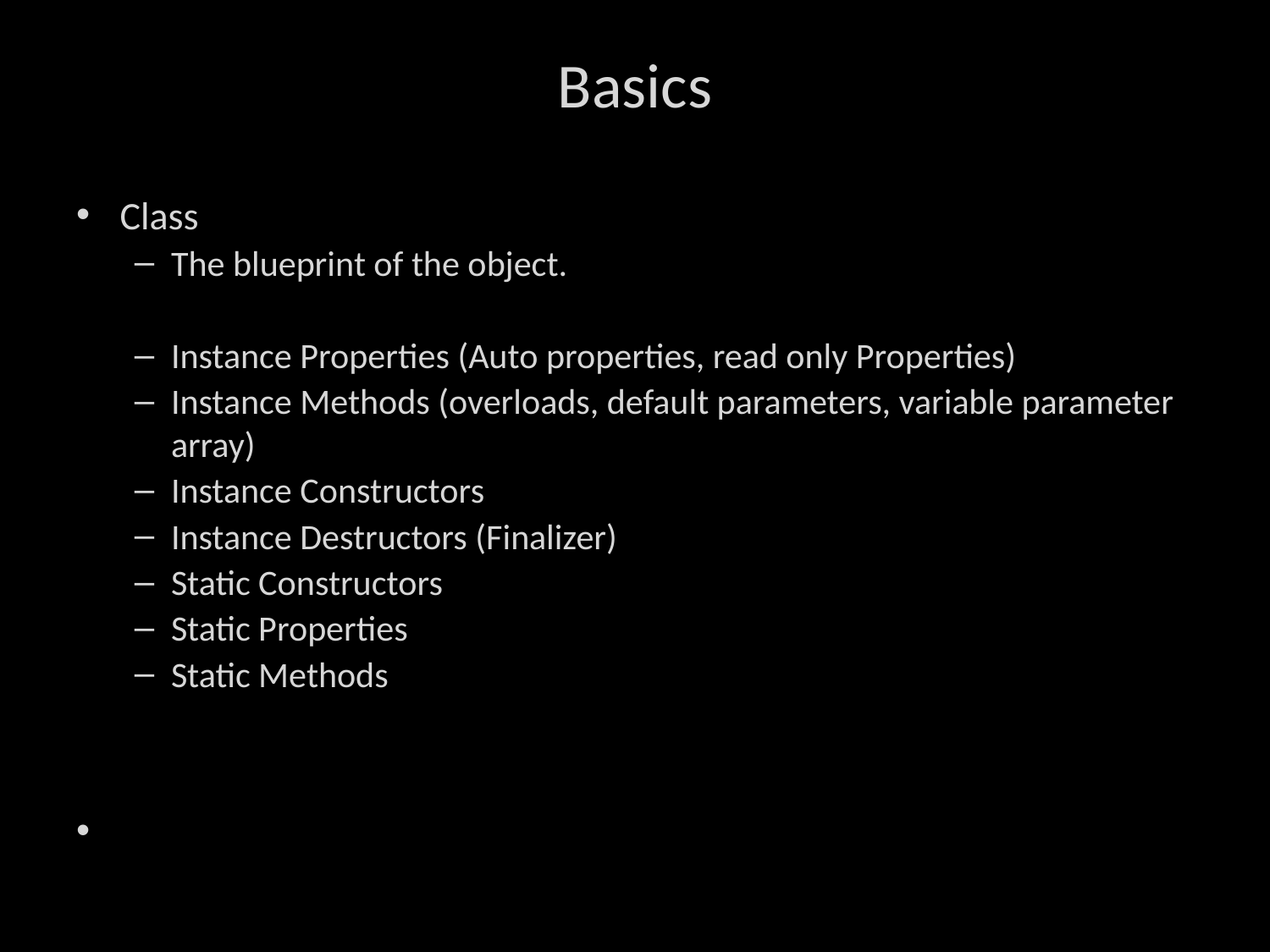

# Basics

Class
The blueprint of the object.

Instance Properties (Auto properties, read only Properties)
Instance Methods (overloads, default parameters, variable parameter array)
Instance Constructors
Instance Destructors (Finalizer)
Static Constructors
Static Properties
Static Methods